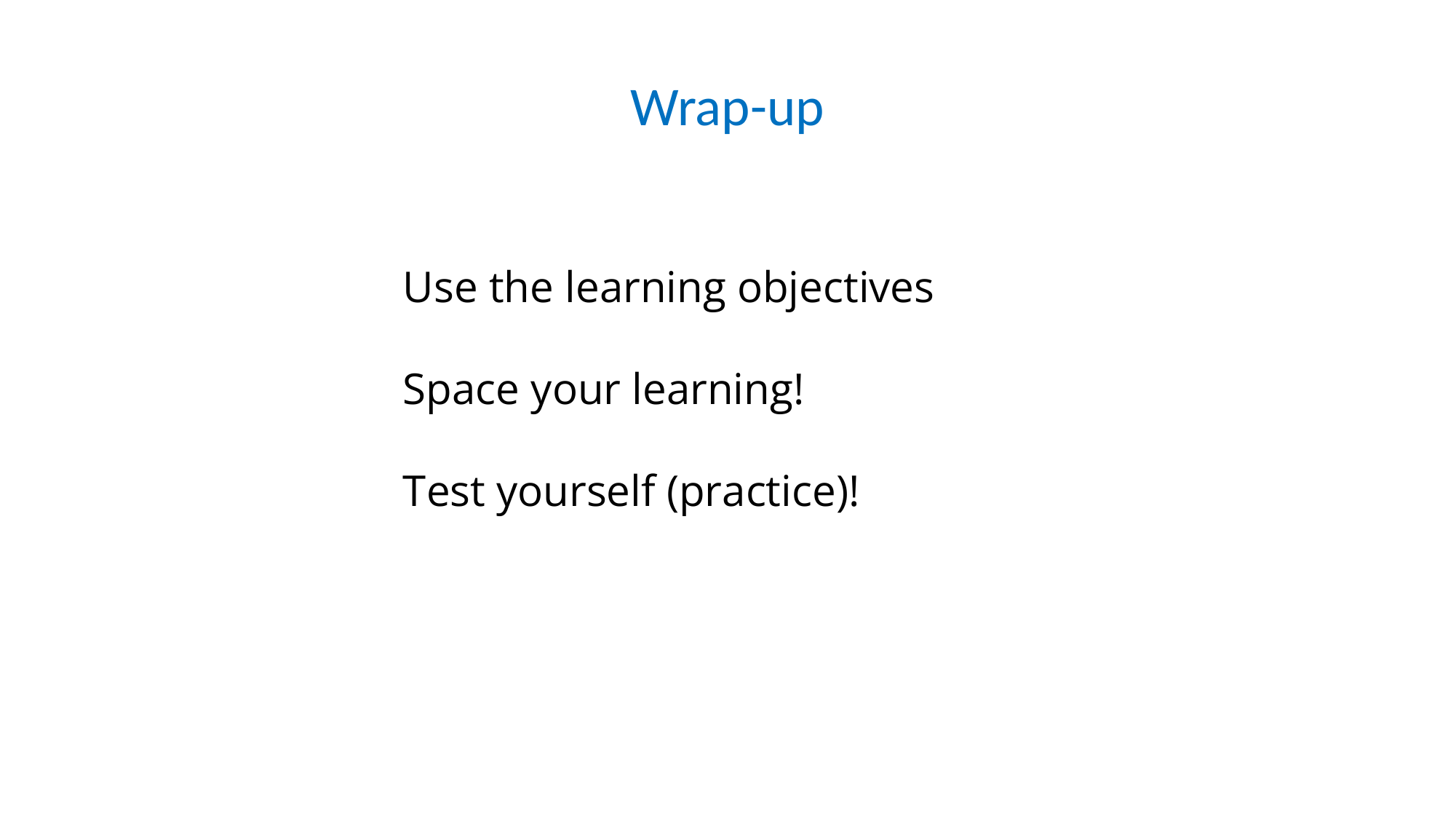

Wrap-up
Use the learning objectives

Space your learning!

Test yourself (practice)!